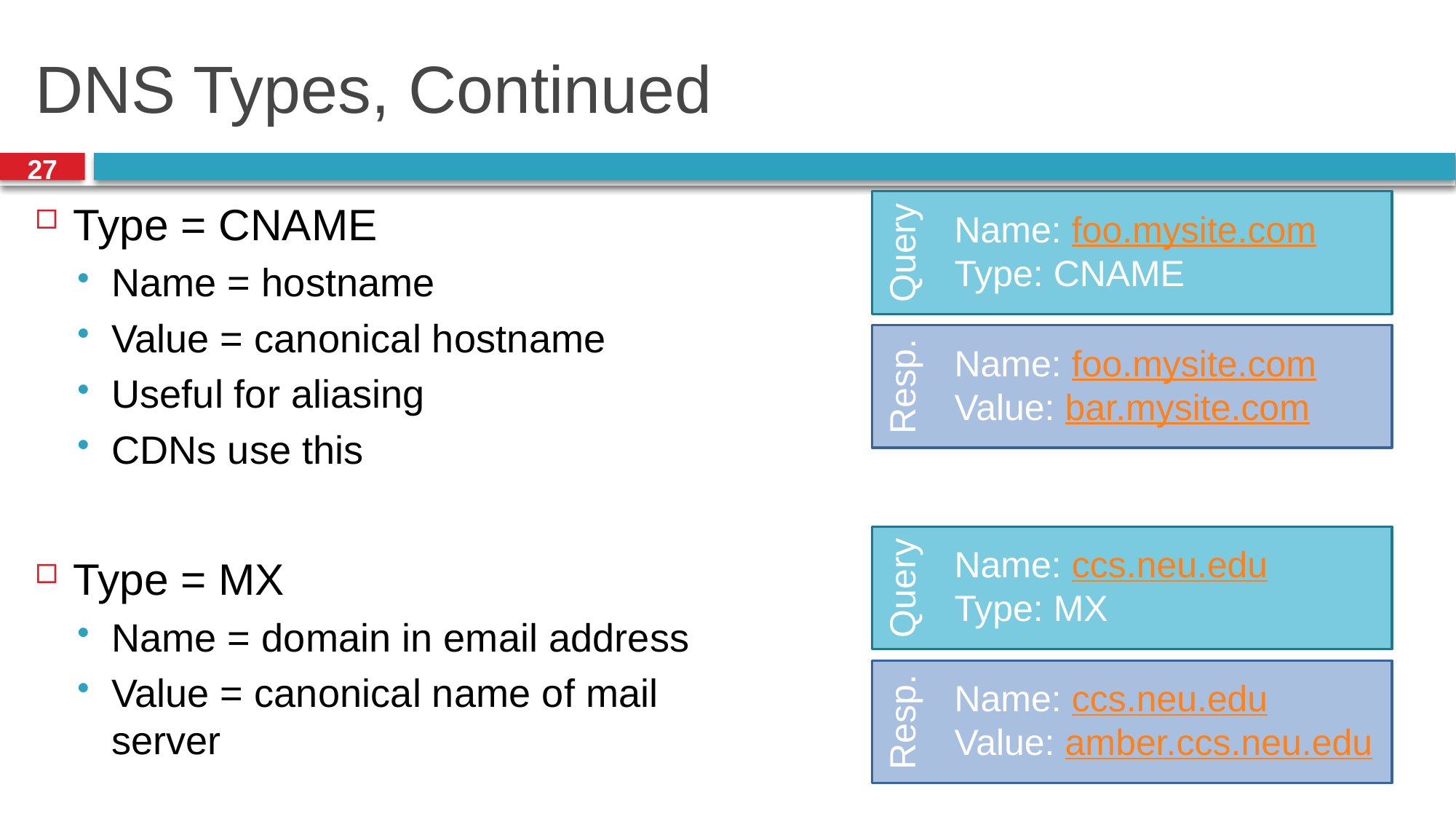

# DNS Types, Continued
27
Type = CNAME
Name = hostname
Value = canonical hostname
Useful for aliasing
CDNs use this

Type = MX
Name = domain in email address
Value = canonical name of mail server

Name: foo.mysite.com
Type: CNAME
Query

Name: foo.mysite.com
Value: bar.mysite.com
Resp.

Name: ccs.neu.edu
Type: MX
Query

Name: ccs.neu.edu
Value: amber.ccs.neu.edu
Resp.